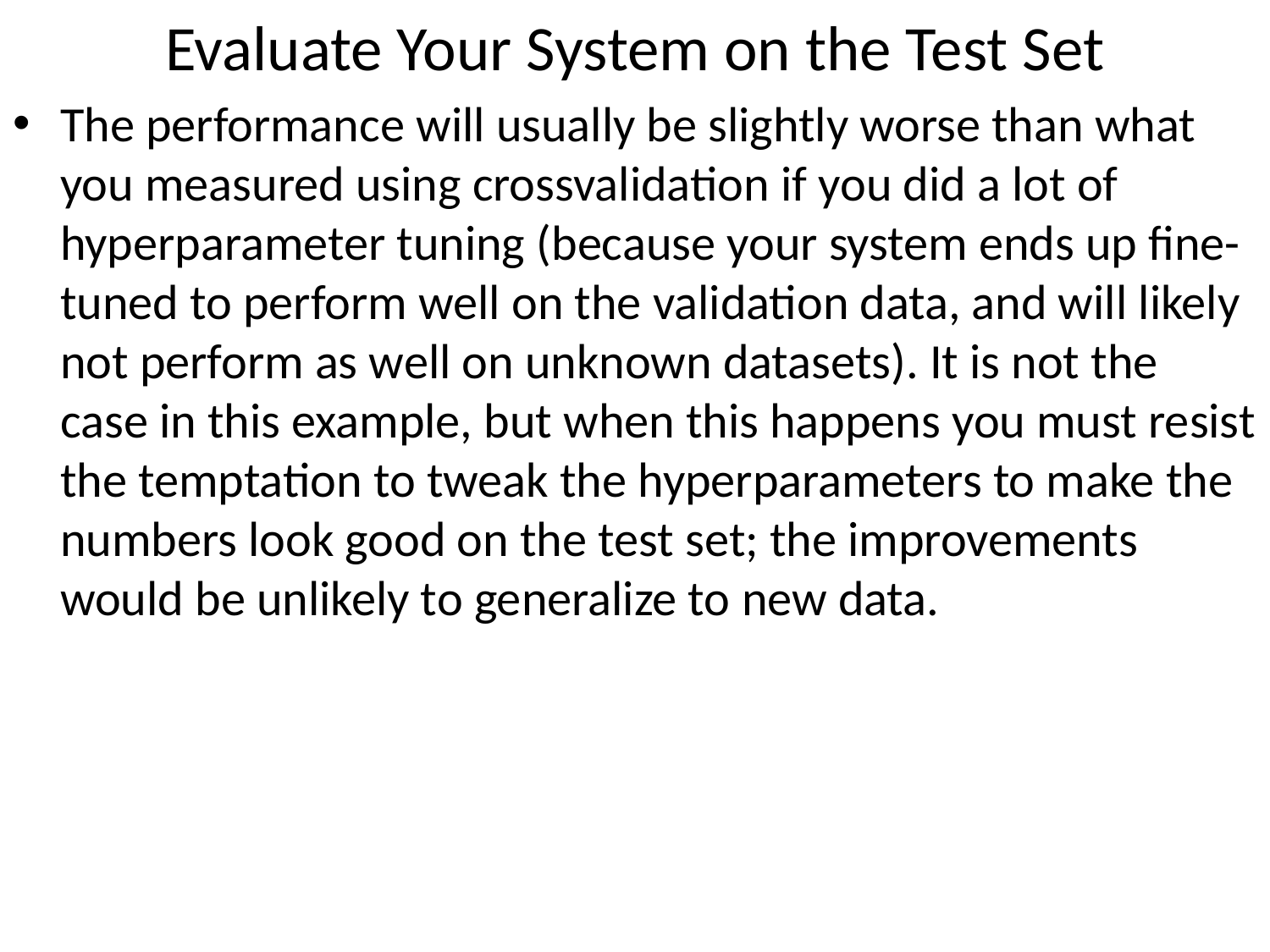

# Evaluate Your System on the Test Set
The performance will usually be slightly worse than what you measured using crossvalidation if you did a lot of hyperparameter tuning (because your system ends up fine-tuned to perform well on the validation data, and will likely not perform as well on unknown datasets). It is not the case in this example, but when this happens you must resist the temptation to tweak the hyperparameters to make the numbers look good on the test set; the improvements would be unlikely to generalize to new data.